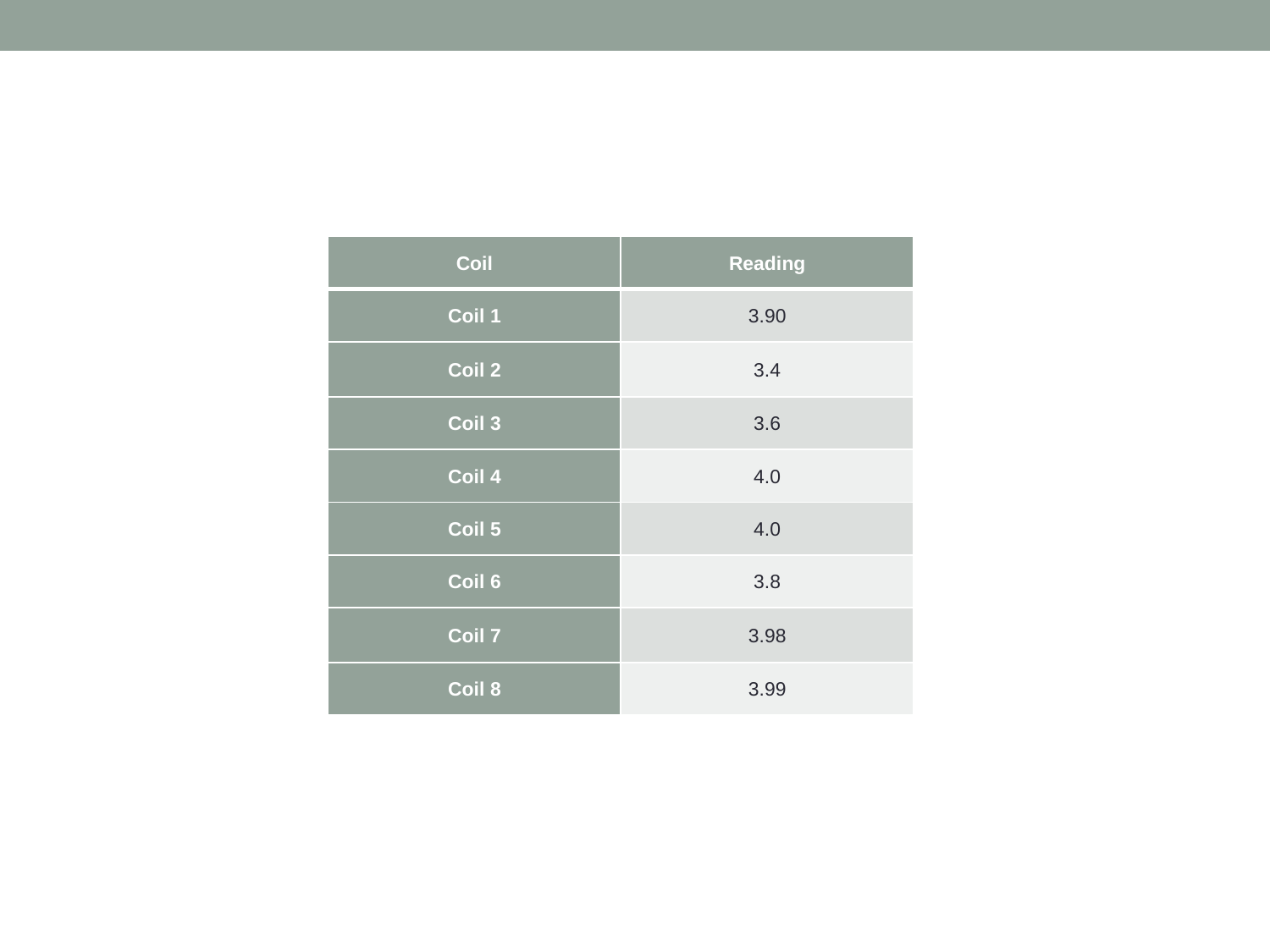

| Coil | Reading |
| --- | --- |
| Coil 1 | 3.90 |
| Coil 2 | 3.4 |
| Coil 3 | 3.6 |
| Coil 4 | 4.0 |
| Coil 5 | 4.0 |
| Coil 6 | 3.8 |
| Coil 7 | 3.98 |
| Coil 8 | 3.99 |